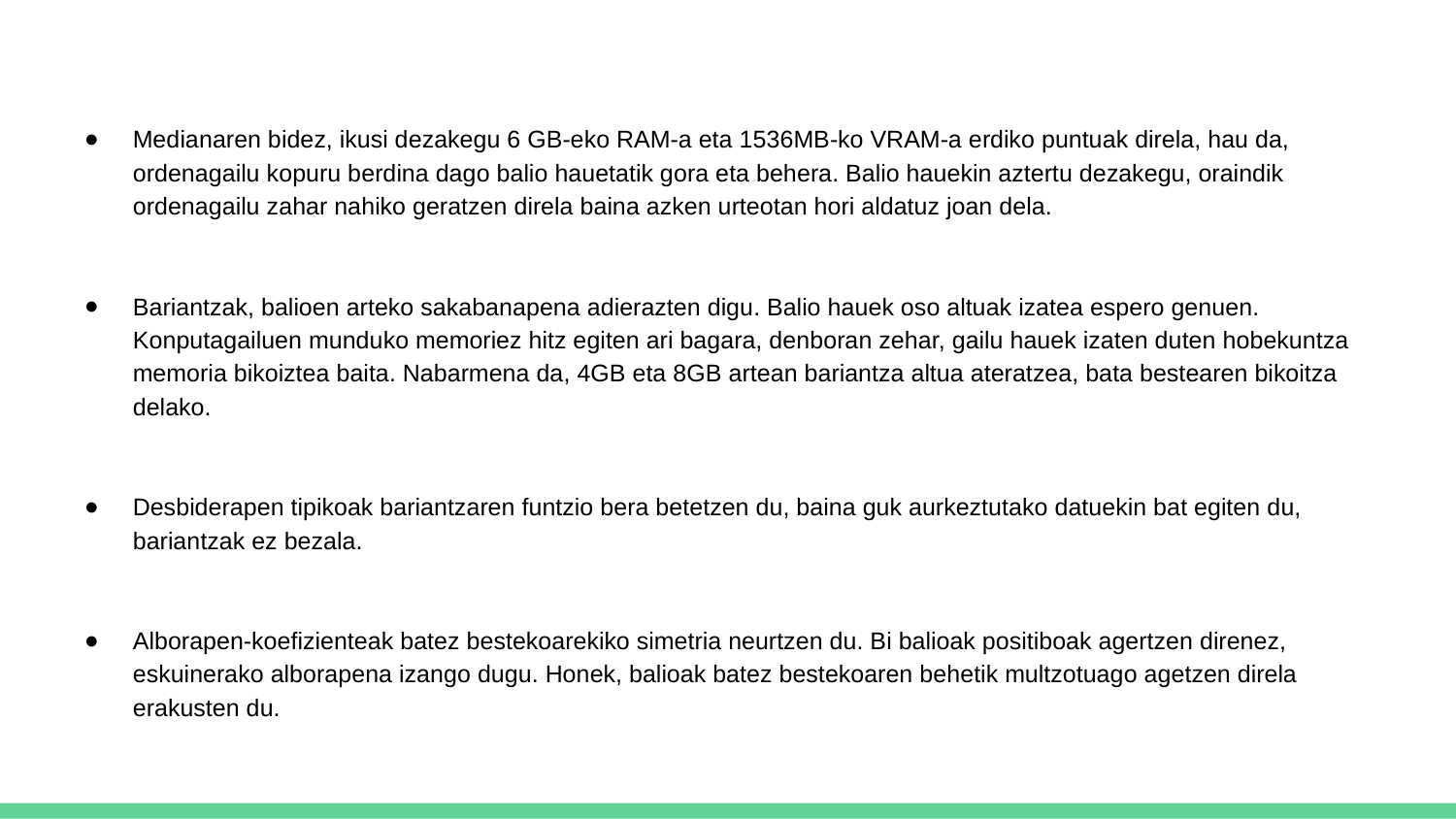

Medianaren bidez, ikusi dezakegu 6 GB-eko RAM-a eta 1536MB-ko VRAM-a erdiko puntuak direla, hau da, ordenagailu kopuru berdina dago balio hauetatik gora eta behera. Balio hauekin aztertu dezakegu, oraindik ordenagailu zahar nahiko geratzen direla baina azken urteotan hori aldatuz joan dela.

Bariantzak, balioen arteko sakabanapena adierazten digu. Balio hauek oso altuak izatea espero genuen. Konputagailuen munduko memoriez hitz egiten ari bagara, denboran zehar, gailu hauek izaten duten hobekuntza memoria bikoiztea baita. Nabarmena da, 4GB eta 8GB artean bariantza altua ateratzea, bata bestearen bikoitza delako.

Desbiderapen tipikoak bariantzaren funtzio bera betetzen du, baina guk aurkeztutako datuekin bat egiten du, bariantzak ez bezala.

Alborapen-koefizienteak batez bestekoarekiko simetria neurtzen du. Bi balioak positiboak agertzen direnez, eskuinerako alborapena izango dugu. Honek, balioak batez bestekoaren behetik multzotuago agetzen direla erakusten du.